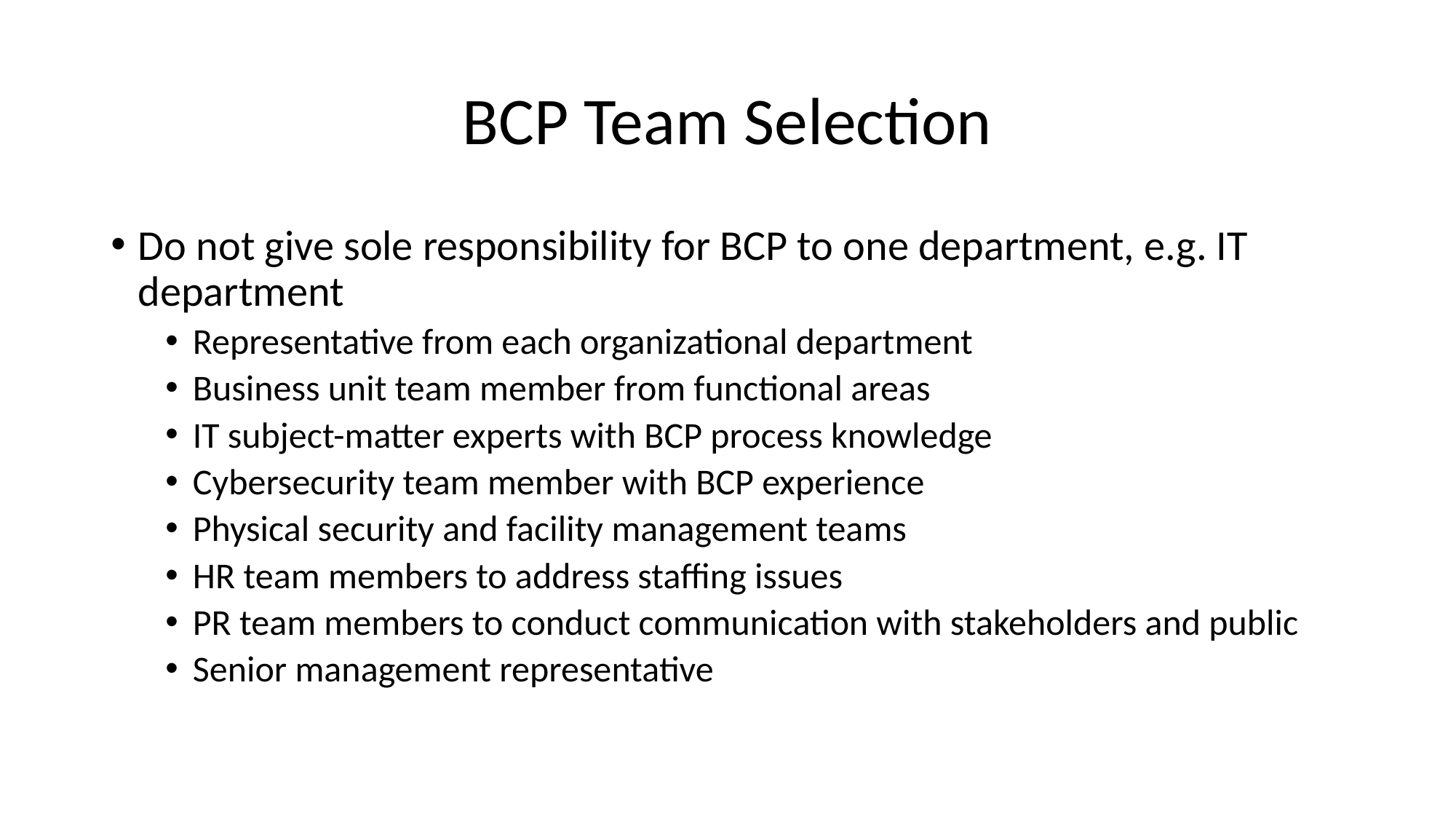

# BCP Team Selection
Do not give sole responsibility for BCP to one department, e.g. IT department
Representative from each organizational department
Business unit team member from functional areas
IT subject-matter experts with BCP process knowledge
Cybersecurity team member with BCP experience
Physical security and facility management teams
HR team members to address staffing issues
PR team members to conduct communication with stakeholders and public
Senior management representative